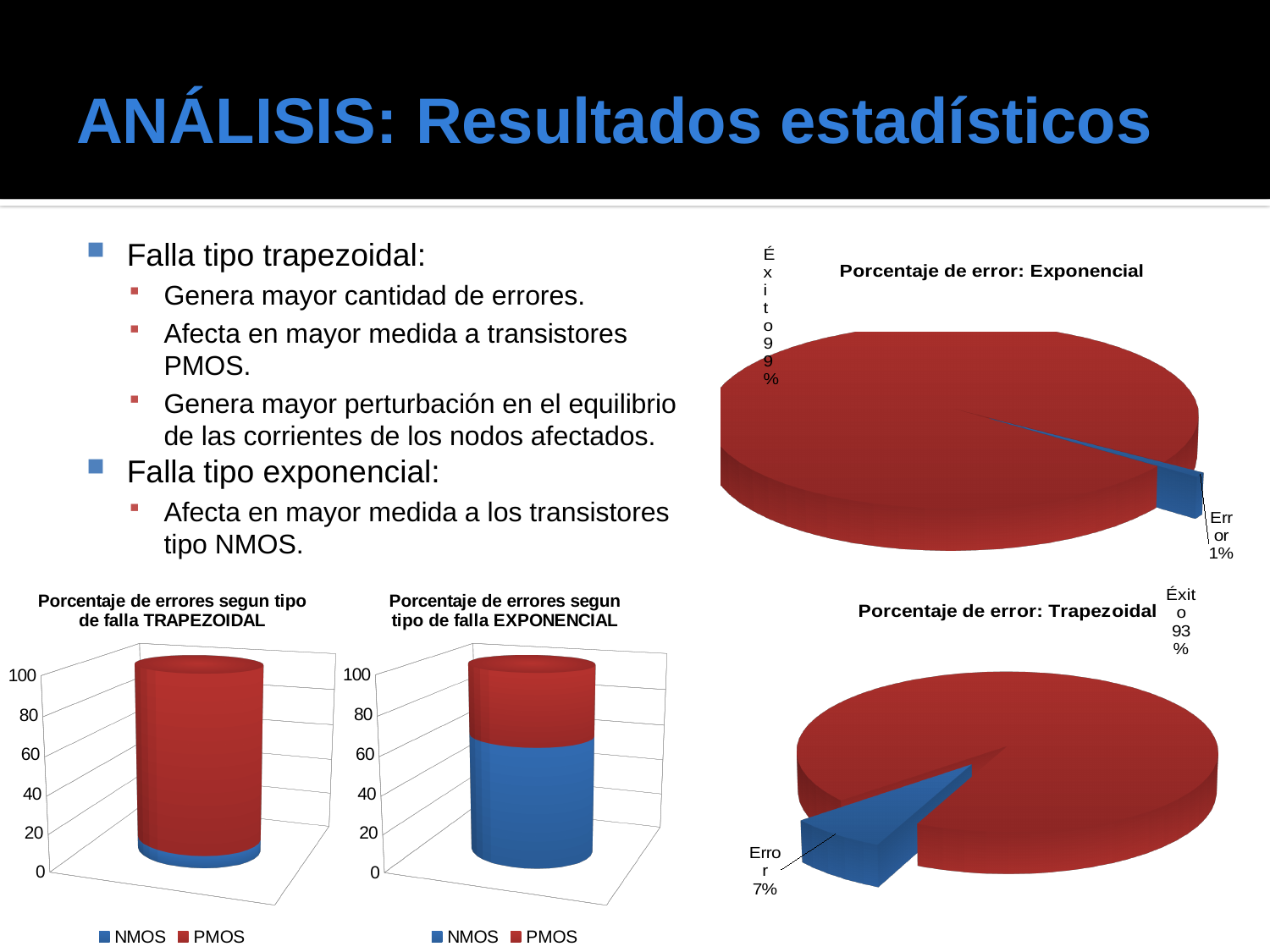

# ANÁLISIS: Resultados estadísticos

[unsupported chart]

Falla tipo trapezoidal:
Genera mayor cantidad de errores.
Afecta en mayor medida a transistores PMOS.
Genera mayor perturbación en el equilibrio de las corrientes de los nodos afectados.
Falla tipo exponencial:
Afecta en mayor medida a los transistores tipo NMOS.

[unsupported chart]

[unsupported chart]

[unsupported chart]